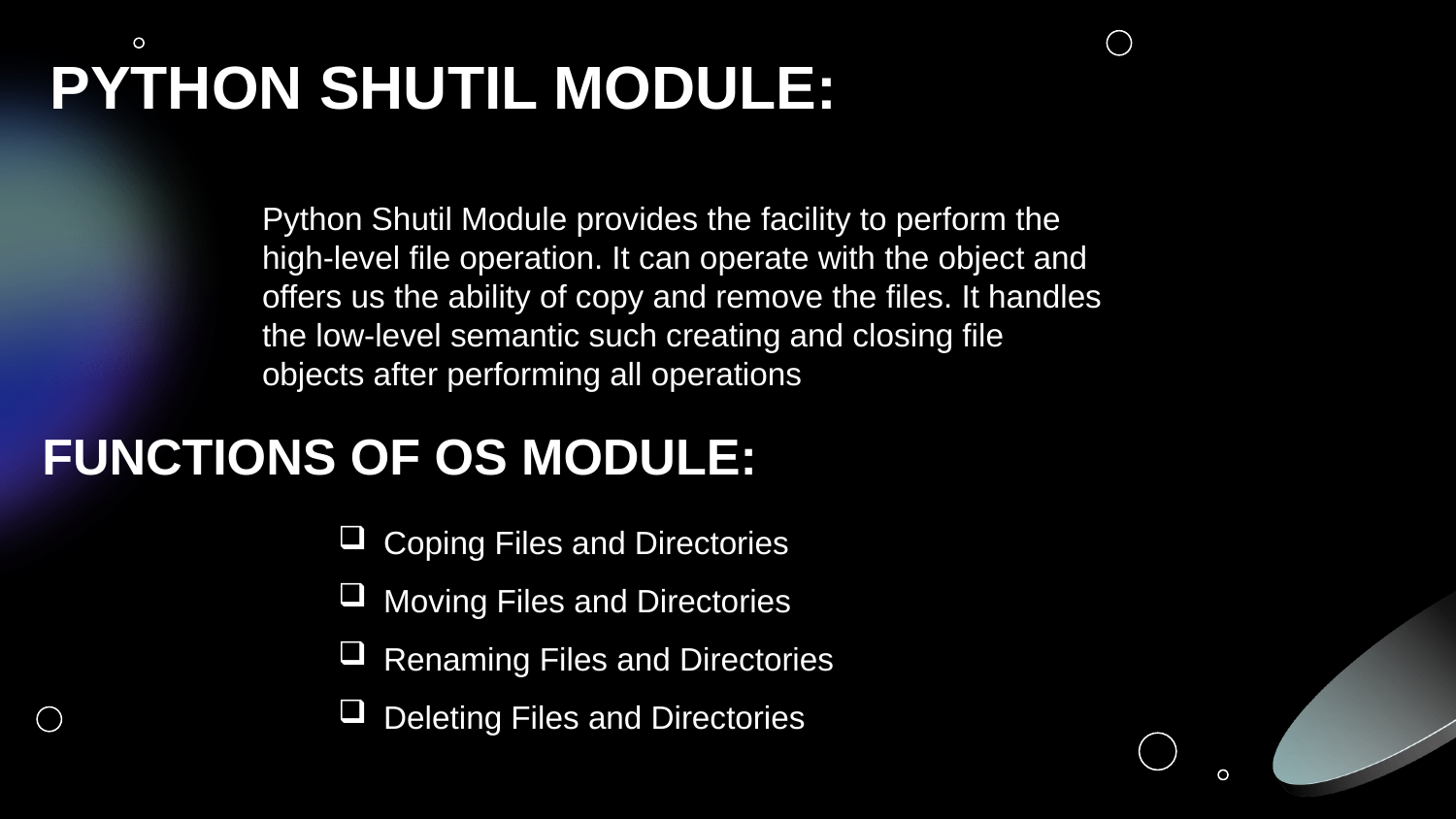

# PYTHON SHUTIL MODULE:
Python Shutil Module provides the facility to perform the high-level file operation. It can operate with the object and offers us the ability of copy and remove the files. It handles the low-level semantic such creating and closing file objects after performing all operations
FUNCTIONS OF OS MODULE:

Coping Files and Directories
Moving Files and Directories
Renaming Files and Directories
Deleting Files and Directories